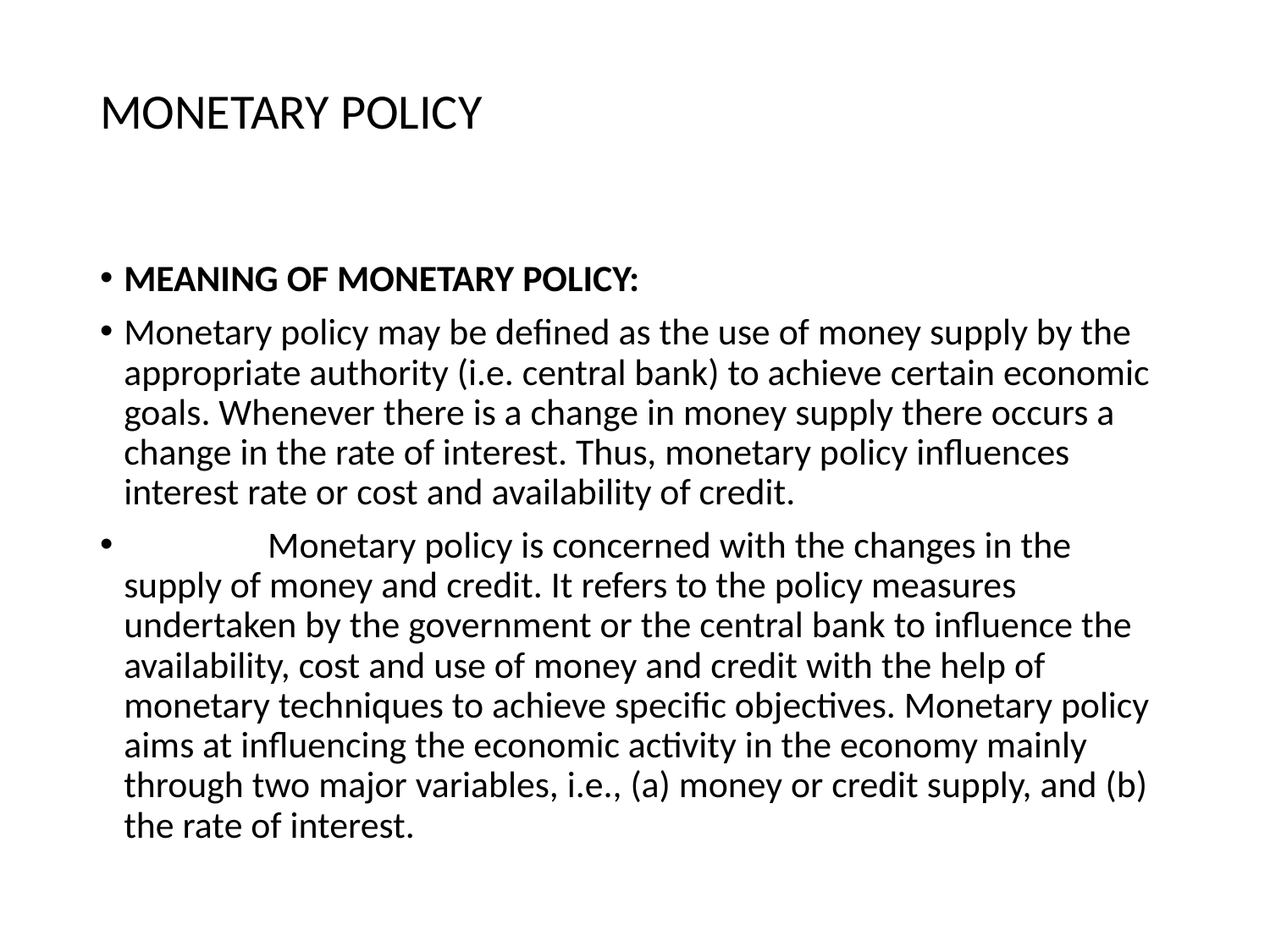

# MONETARY POLICY
MEANING OF MONETARY POLICY:
Monetary policy may be defined as the use of money supply by the appropriate authority (i.e. central bank) to achieve certain economic goals. Whenever there is a change in money supply there occurs a change in the rate of interest. Thus, monetary policy influences interest rate or cost and availability of credit.
                 Monetary policy is concerned with the changes in the supply of money and credit. It refers to the policy measures undertaken by the government or the central bank to influence the availability, cost and use of money and credit with the help of monetary techniques to achieve specific objectives. Monetary policy aims at influencing the economic activity in the economy mainly through two major variables, i.e., (a) money or credit supply, and (b) the rate of interest.